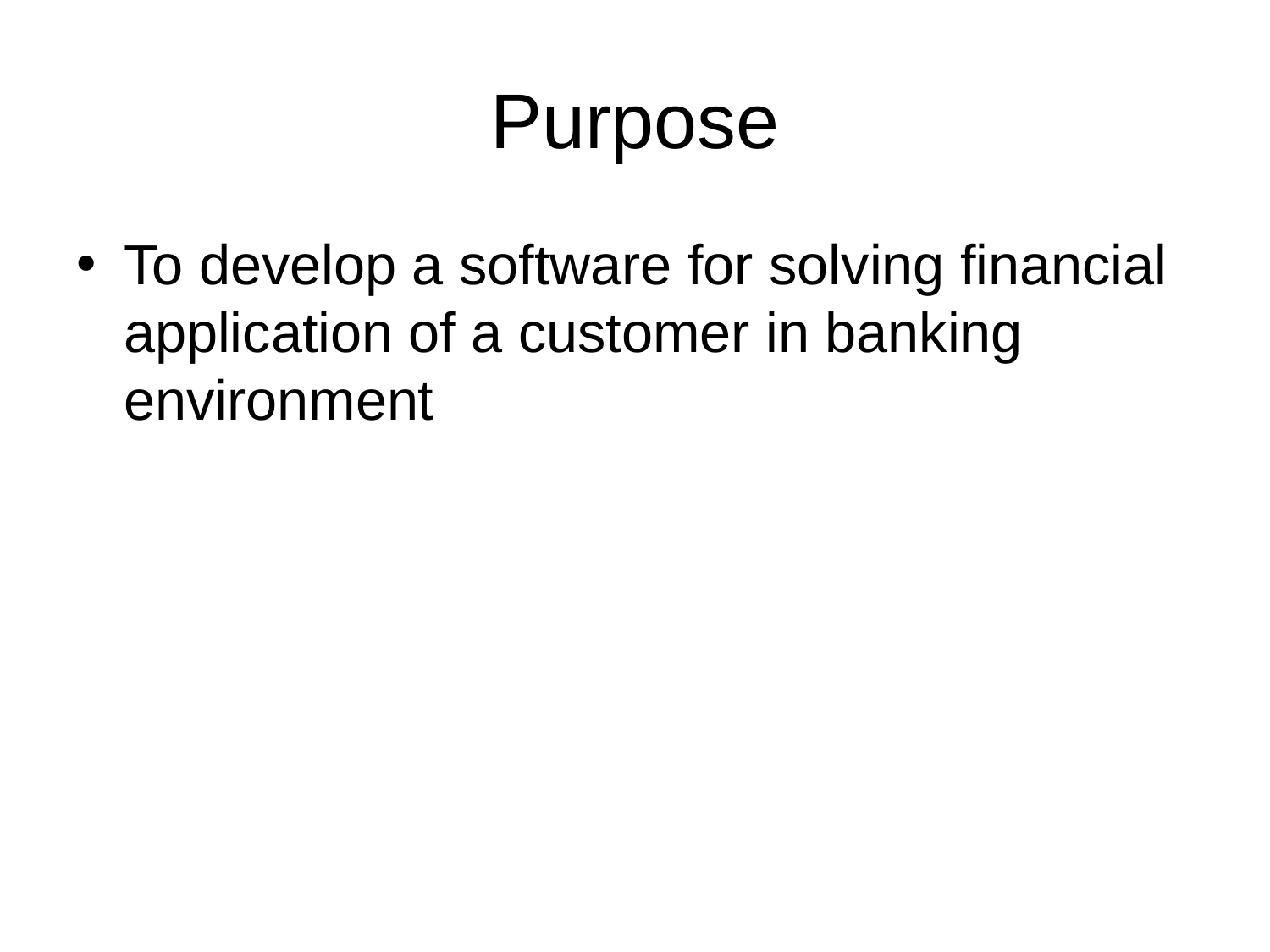

# Purpose
To develop a software for solving financial application of a customer in banking environment